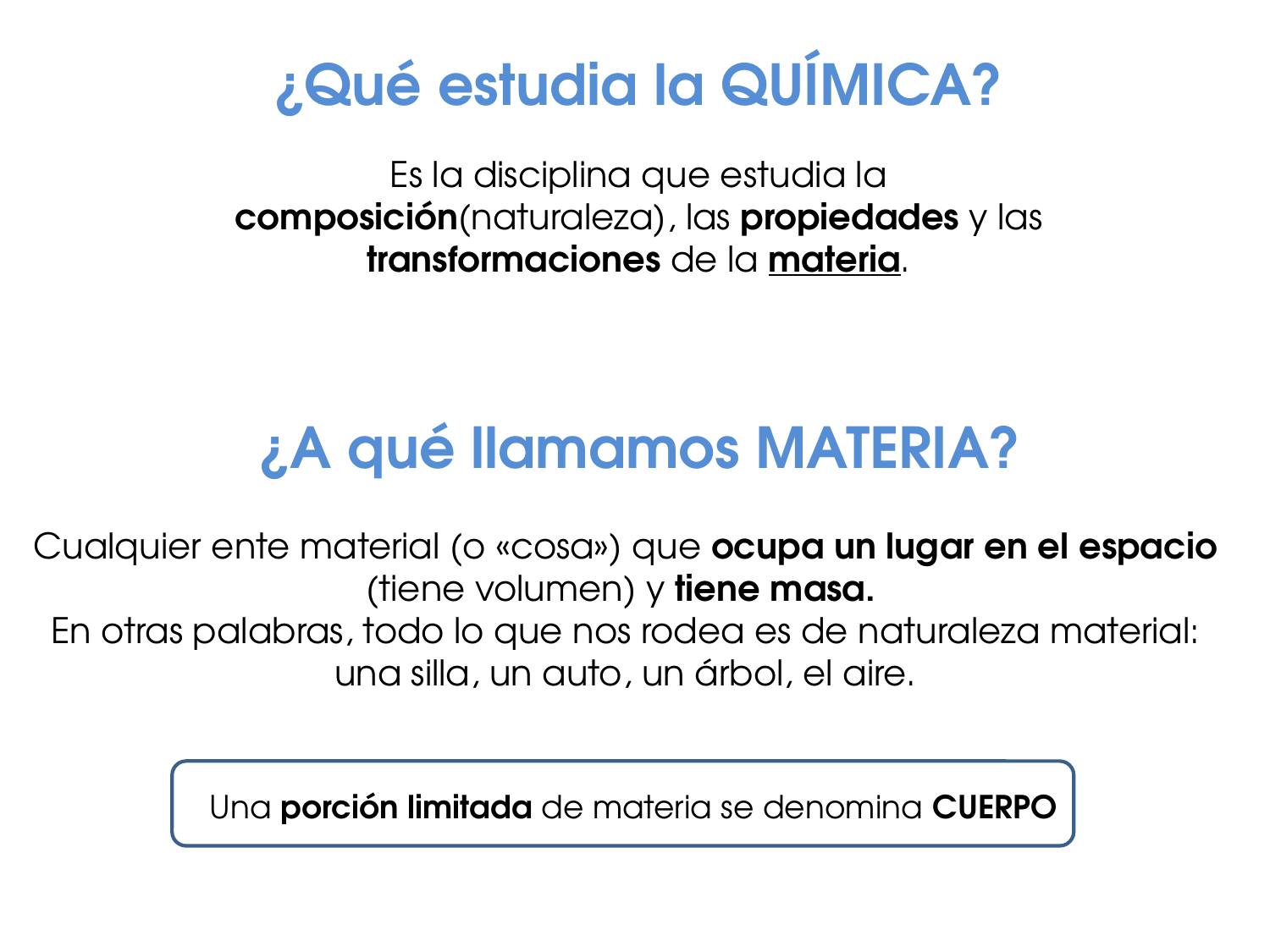

¿Qué estudia la QUÍMICA?
Es la disciplina que estudia la composición(naturaleza), las propiedades y las transformaciones de la materia.
¿A qué llamamos MATERIA?
Cualquier ente material (o «cosa») que ocupa un lugar en el espacio (tiene volumen) y tiene masa.
En otras palabras, todo lo que nos rodea es de naturaleza material: una silla, un auto, un árbol, el aire.

Una porción limitada de materia se denomina CUERPO